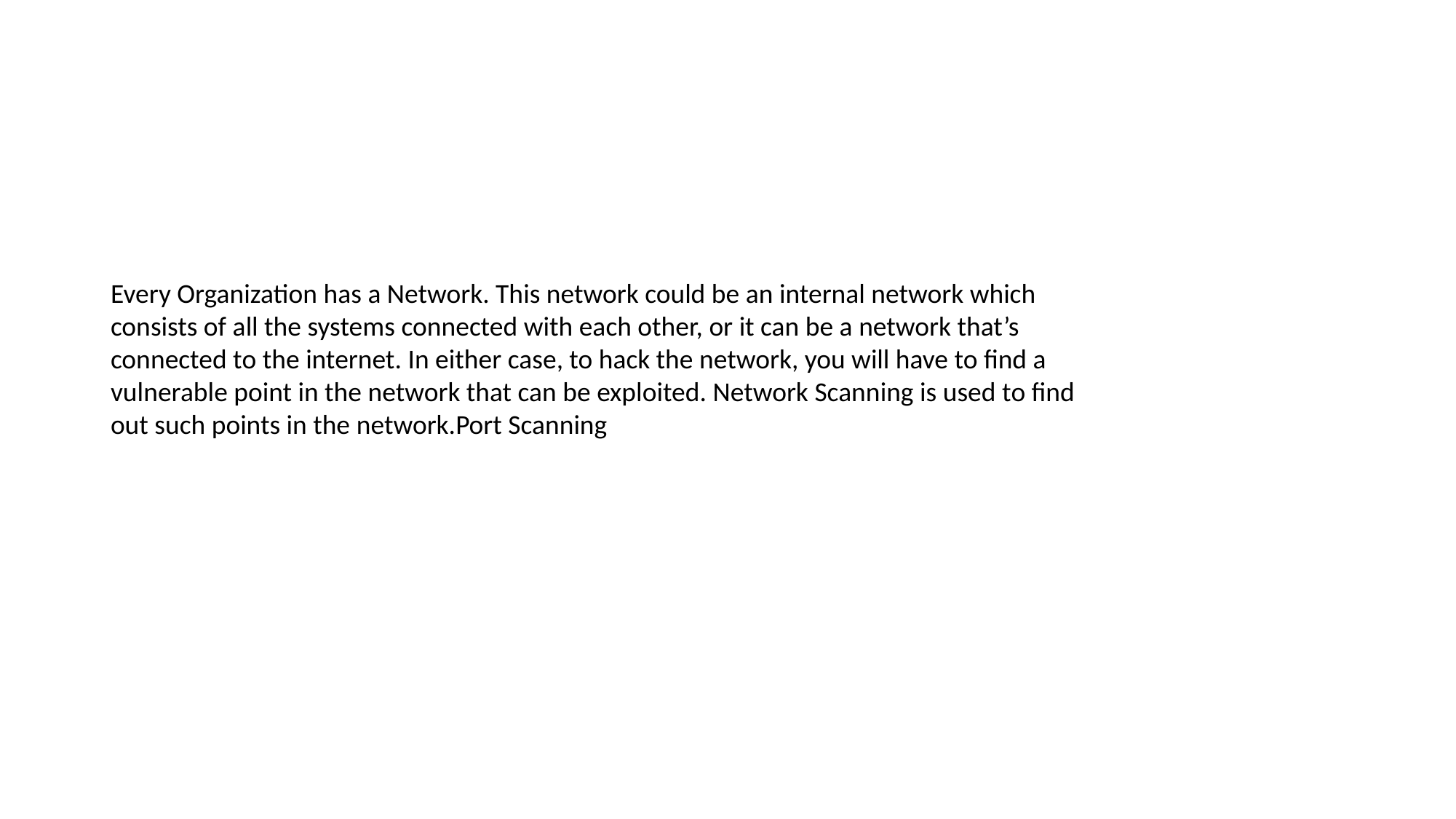

#

Every Organization has a Network. This network could be an internal network which consists of all the systems connected with each other, or it can be a network that’s connected to the internet. In either case, to hack the network, you will have to find a vulnerable point in the network that can be exploited. Network Scanning is used to find out such points in the network.Port Scanning